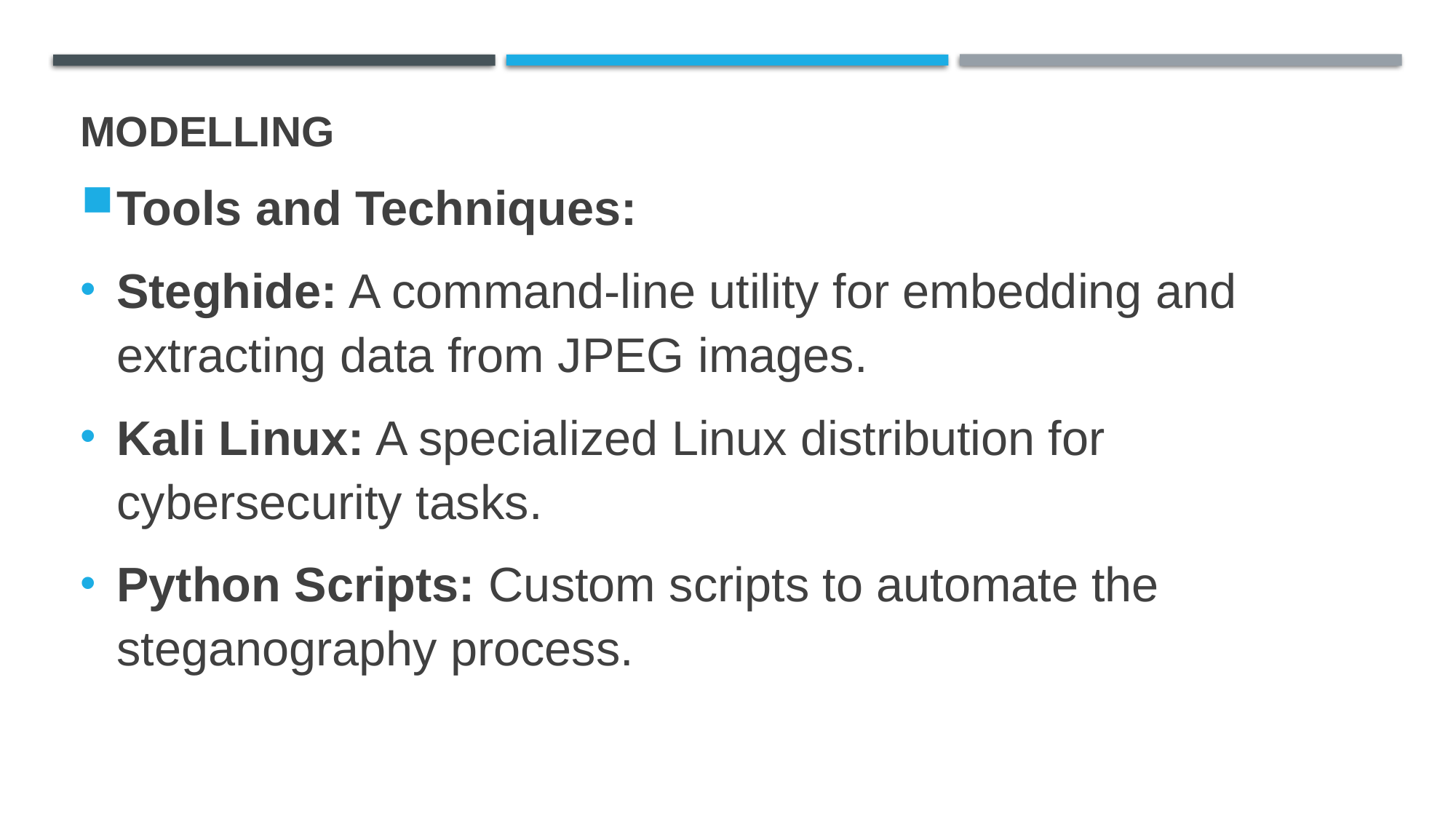

# MODELLING
Tools and Techniques:
Steghide: A command-line utility for embedding and extracting data from JPEG images.
Kali Linux: A specialized Linux distribution for cybersecurity tasks.
Python Scripts: Custom scripts to automate the steganography process.